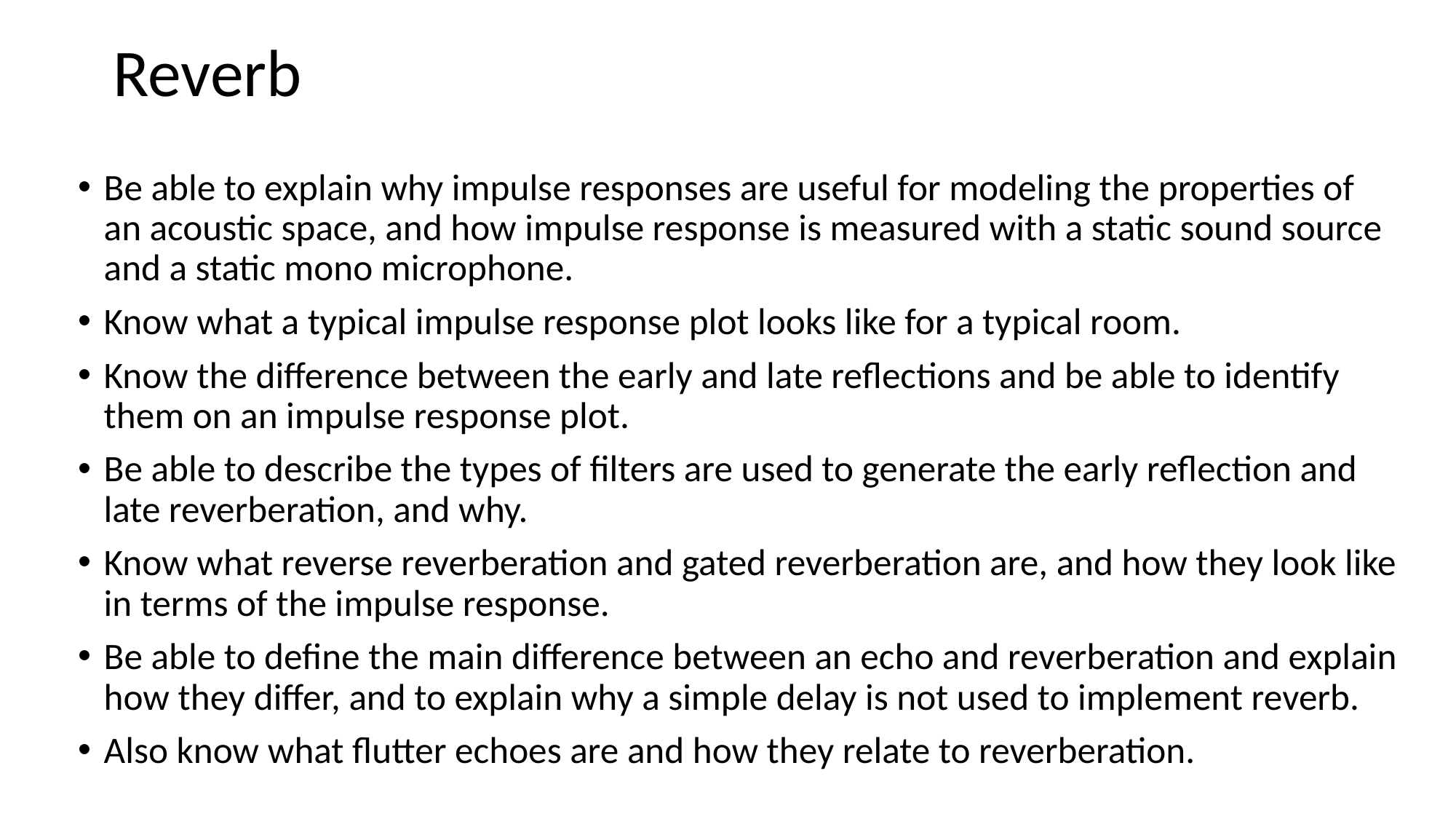

# Reverb
Be able to explain why impulse responses are useful for modeling the properties of an acoustic space, and how impulse response is measured with a static sound source and a static mono microphone.
Know what a typical impulse response plot looks like for a typical room.
Know the difference between the early and late reflections and be able to identify them on an impulse response plot.
Be able to describe the types of filters are used to generate the early reflection and late reverberation, and why.
Know what reverse reverberation and gated reverberation are, and how they look like in terms of the impulse response.
Be able to define the main difference between an echo and reverberation and explain how they differ, and to explain why a simple delay is not used to implement reverb.
Also know what flutter echoes are and how they relate to reverberation.